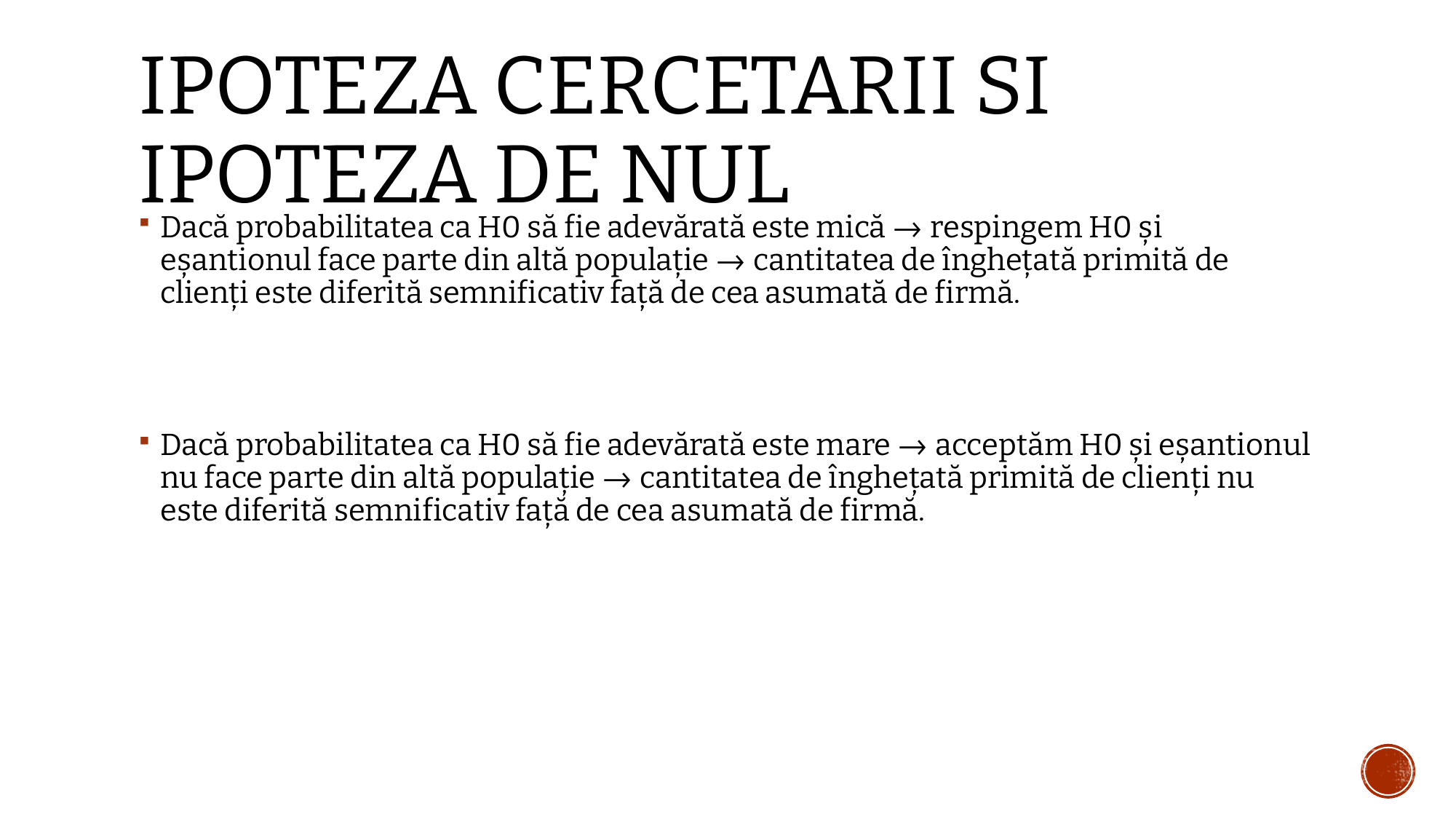

# Ipoteza cercetarii si ipoteza de nul
Dacă probabilitatea ca H0 să fie adevărată este mică → respingem H0 și eșantionul face parte din altă populație → cantitatea de înghețată primită de clienți este diferită semnificativ față de cea asumată de firmă.

Dacă probabilitatea ca H0 să fie adevărată este mare → acceptăm H0 și eșantionul nu face parte din altă populație → cantitatea de înghețată primită de clienți nu este diferită semnificativ față de cea asumată de firmă.